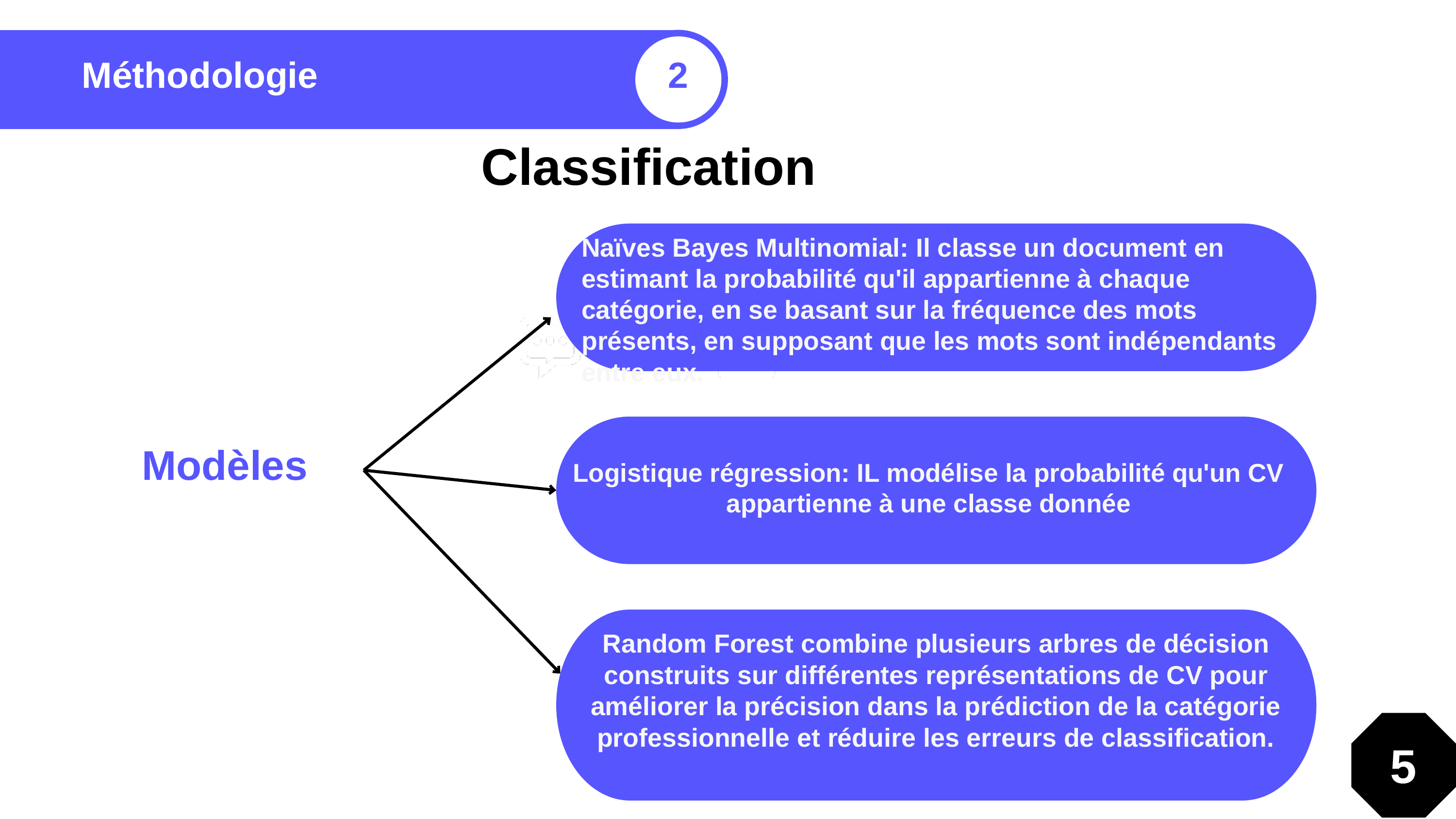

Méthodologie
2
Classification

Naïves Bayes Multinomial: Il classe un document en estimant la probabilité qu'il appartienne à chaque catégorie, en se basant sur la fréquence des mots présents, en supposant que les mots sont indépendants entre eux.

Modèles
Logistique régression: IL modélise la probabilité qu'un CV appartienne à une classe donnée

Random Forest combine plusieurs arbres de décision construits sur différentes représentations de CV pour améliorer la précision dans la prédiction de la catégorie professionnelle et réduire les erreurs de classification.

5